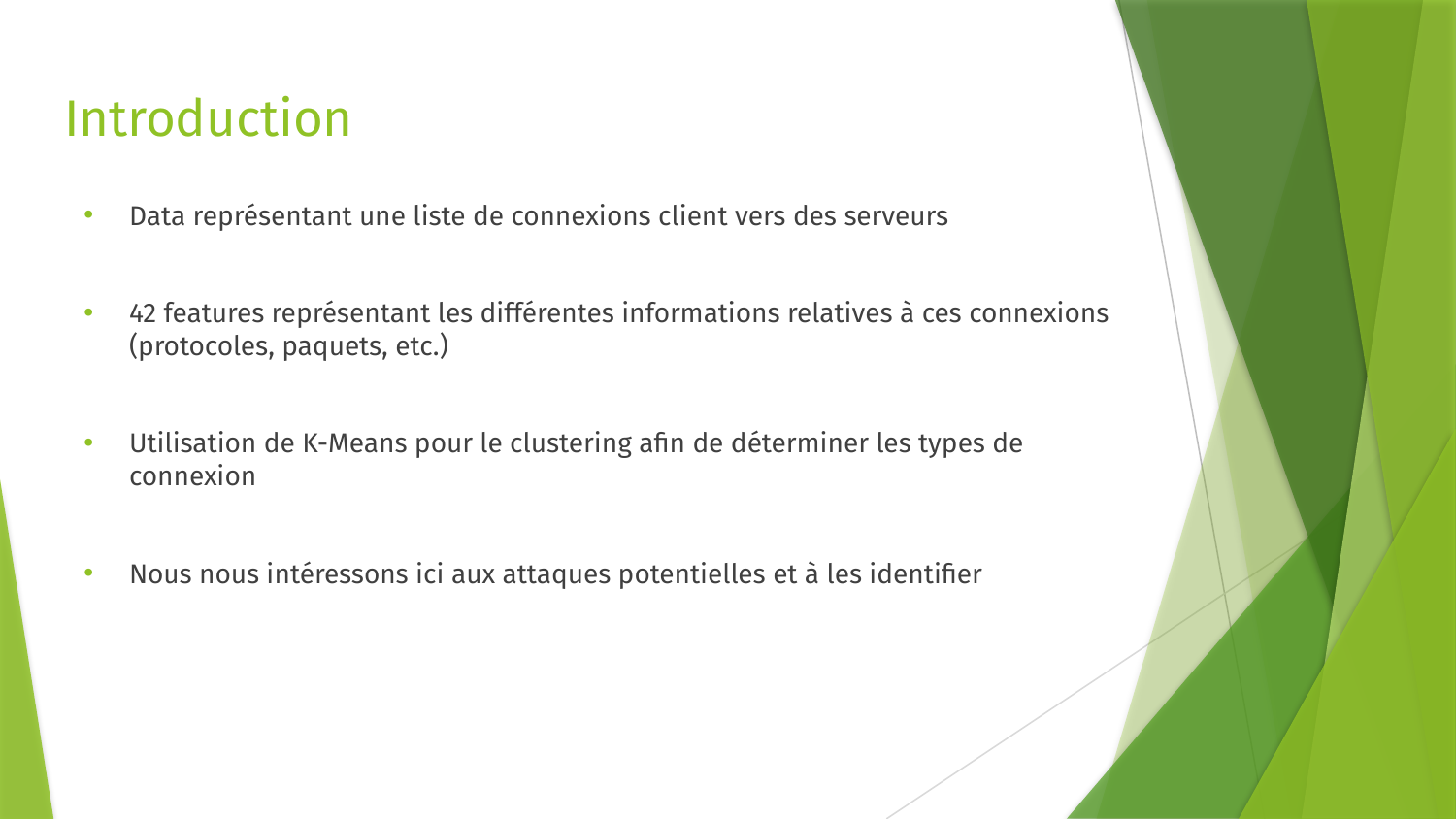

# Introduction
Data représentant une liste de connexions client vers des serveurs

42 features représentant les différentes informations relatives à ces connexions (protocoles, paquets, etc.)

Utilisation de K-Means pour le clustering afin de déterminer les types de connexion

Nous nous intéressons ici aux attaques potentielles et à les identifier